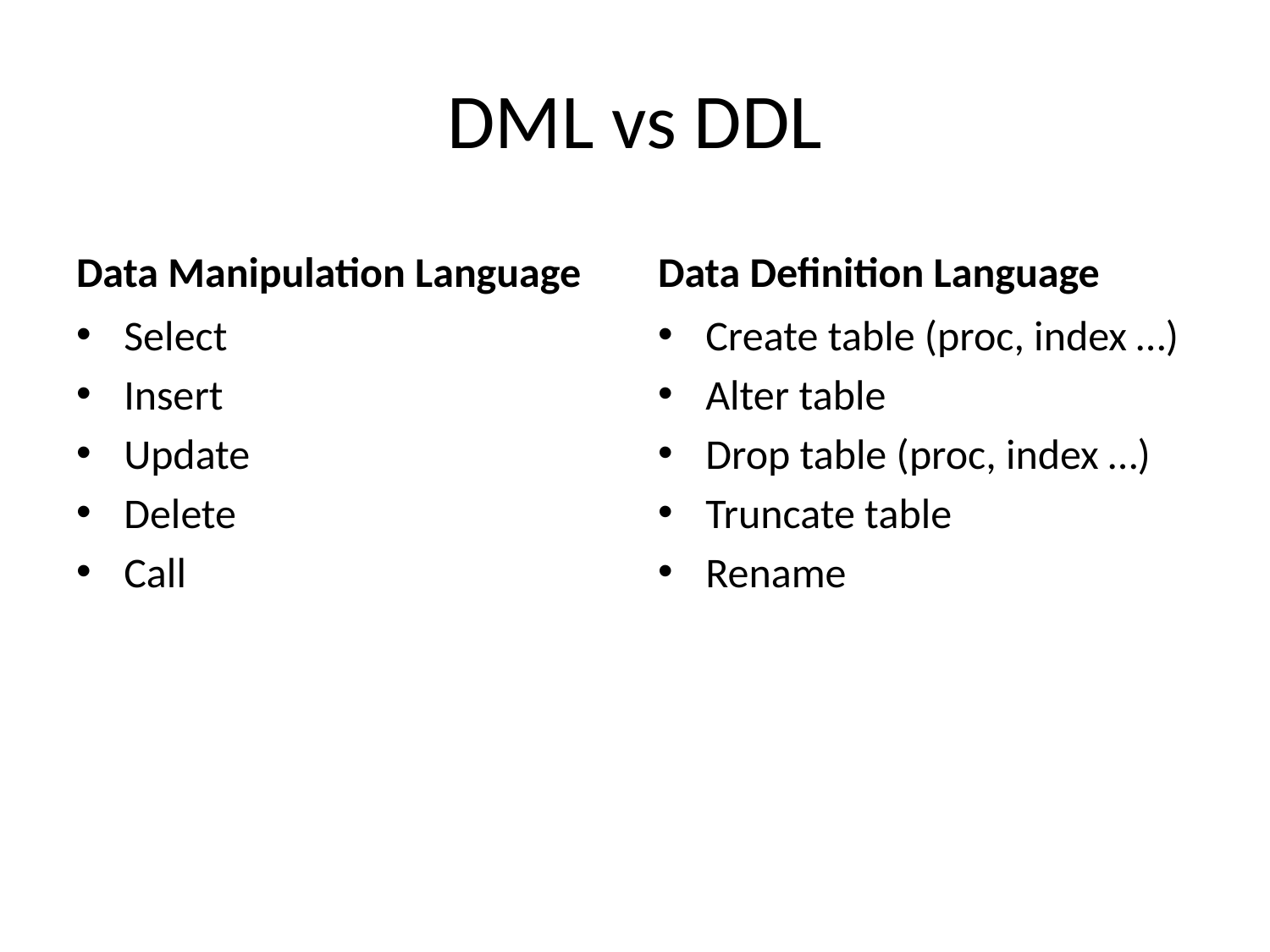

# DML vs DDL
Data Manipulation Language
Data Definition Language
Select
Insert
Update
Delete
Call
Create table (proc, index …)
Alter table
Drop table (proc, index …)
Truncate table
Rename